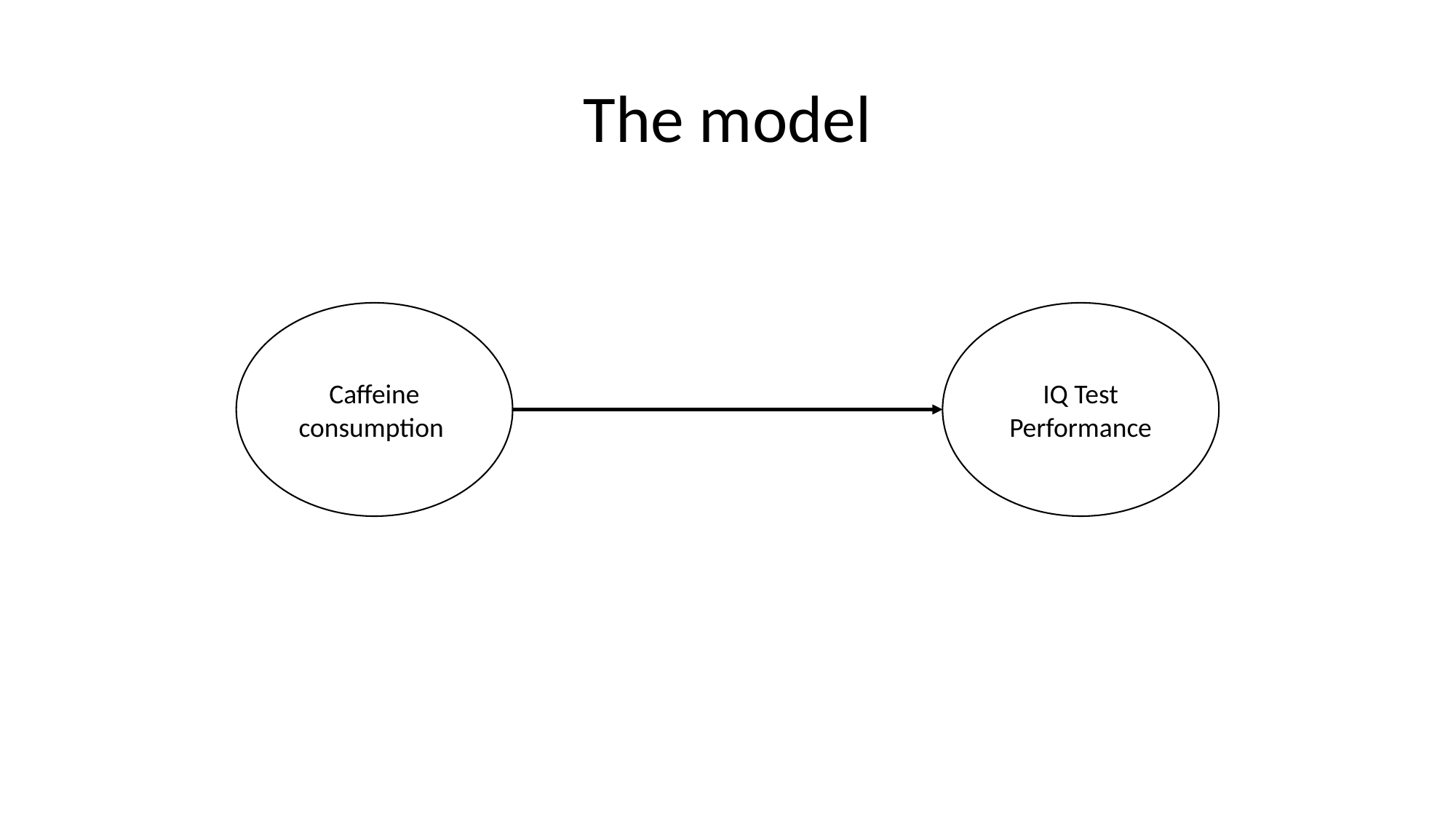

The model
Caffeine consumption
IQ Test Performance